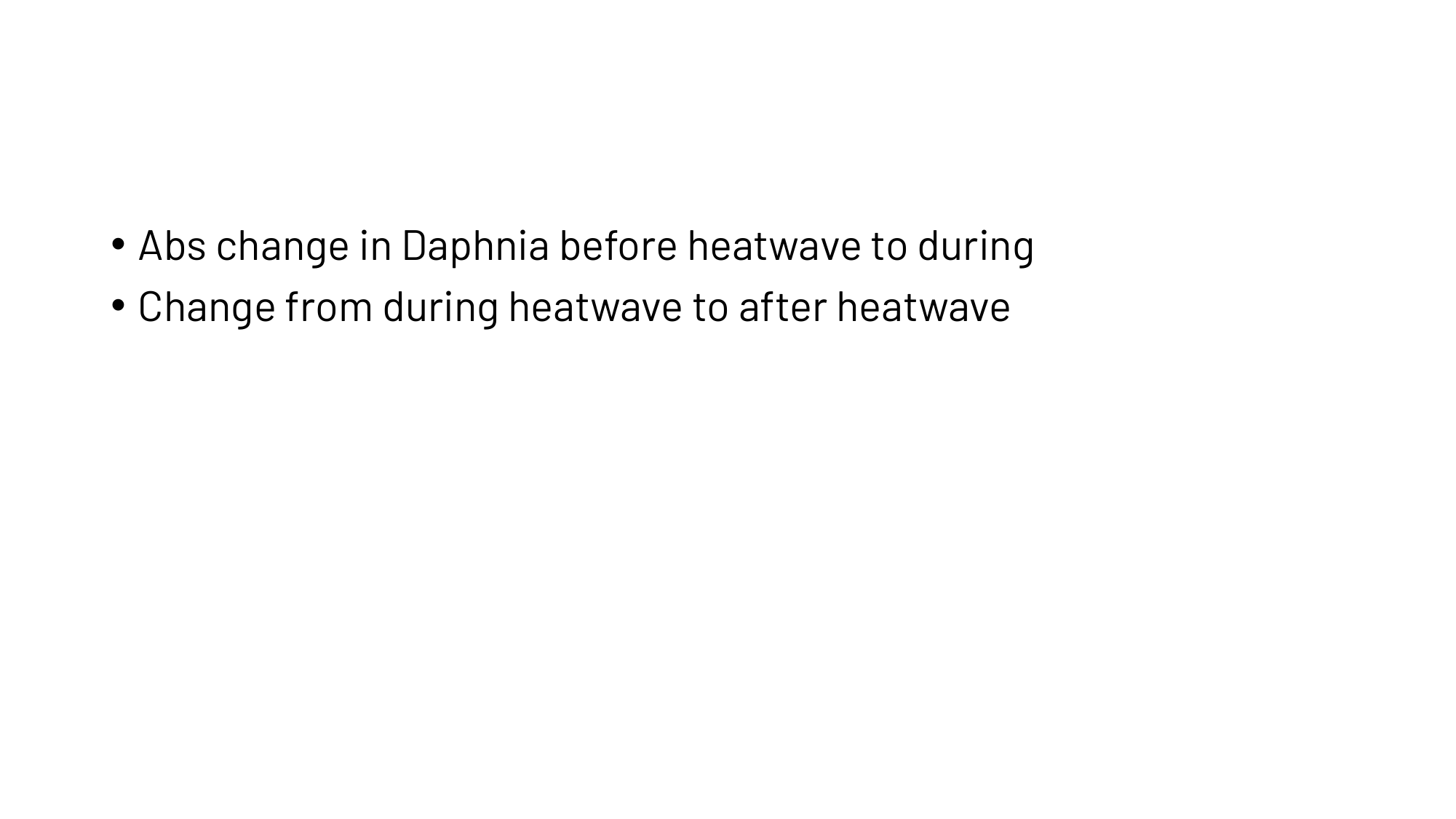

#
Abs change in Daphnia before heatwave to during
Change from during heatwave to after heatwave